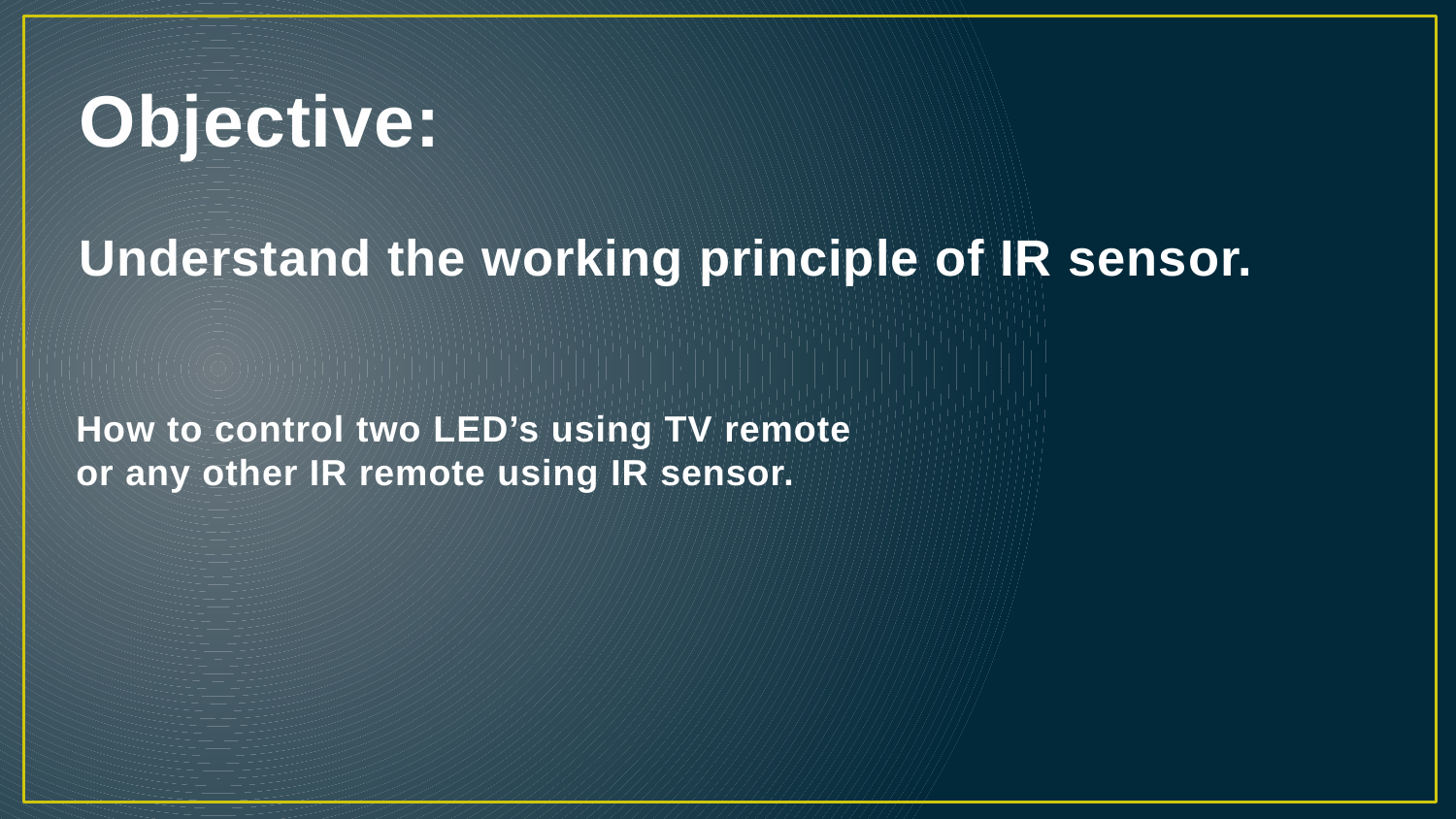

Objective:
Understand the working principle of IR sensor.
# How to control two LED’s using TV remote or any other IR remote using IR sensor.